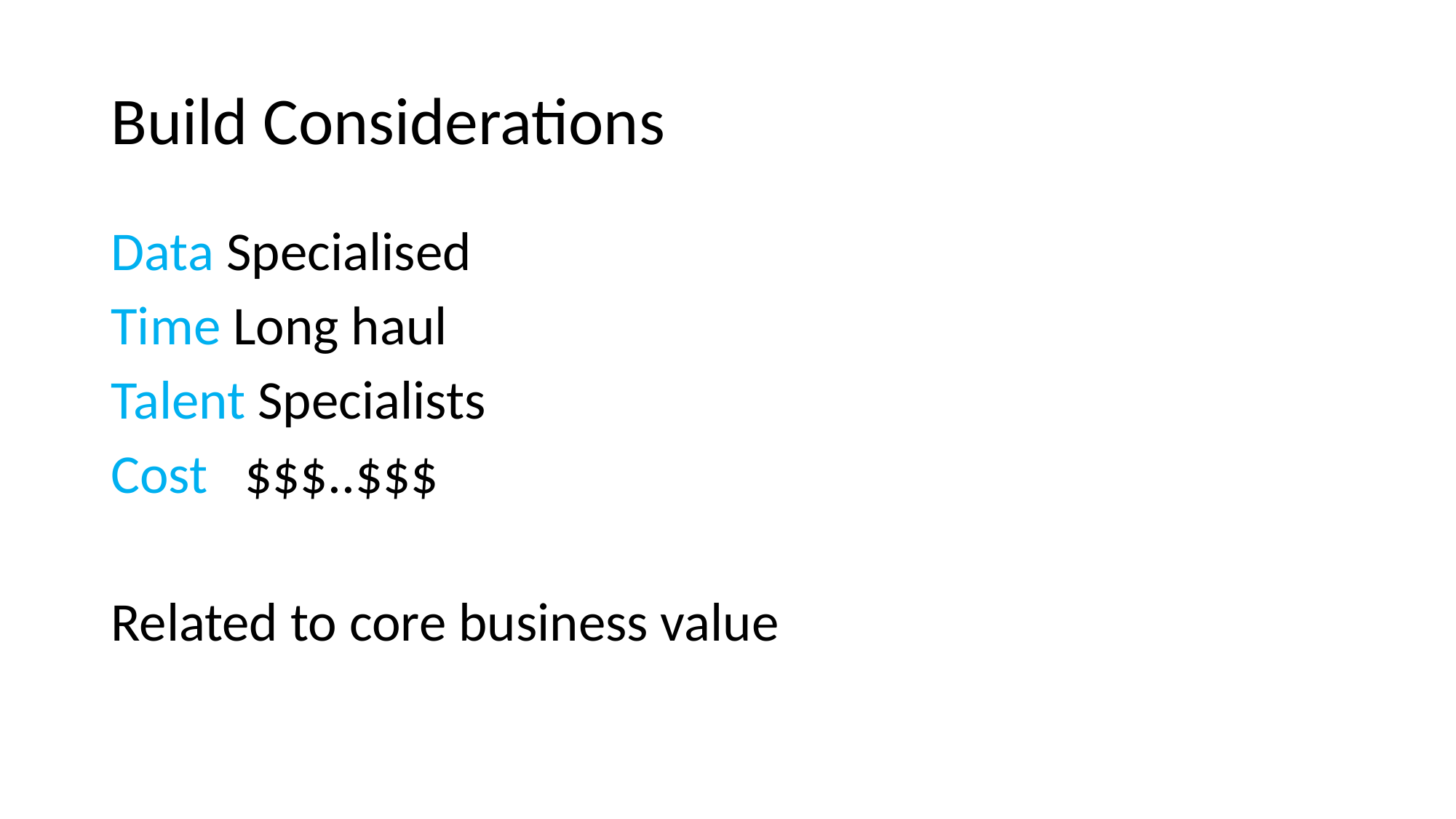

# Build Considerations
Data Specialised
Time Long haul
Talent Specialists
Cost   $$$..$$$

Related to core business value